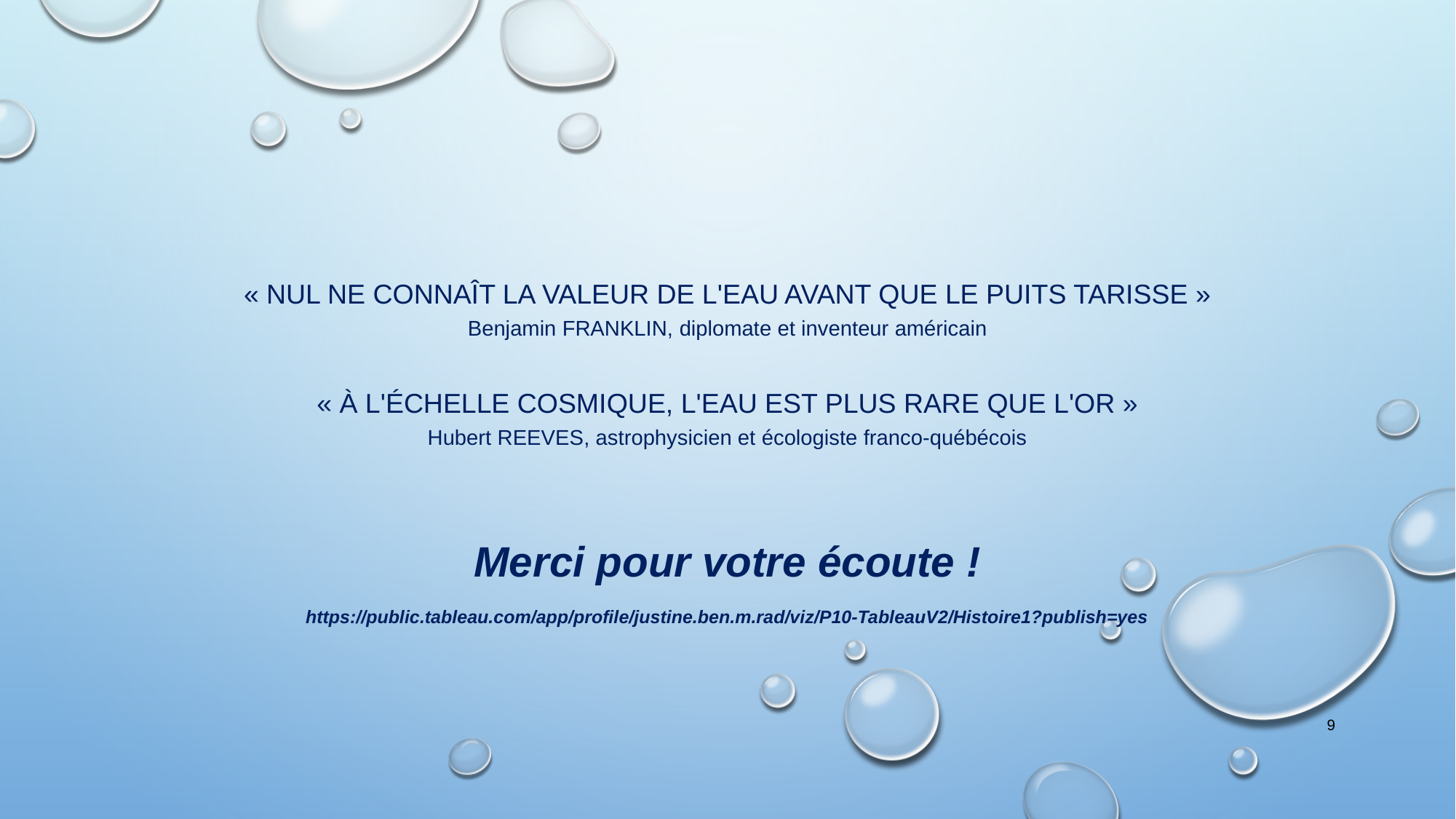

# « Nul ne connaît la valeur de l'eau avant que le puits tarisse » Benjamin Franklin, diplomate et inventeur américain « À l'échelle cosmique, l'eau est plus rare que l'or » Hubert Reeves, astrophysicien et écologiste franco-québécois

Merci pour votre écoute !
https://public.tableau.com/app/profile/justine.ben.m.rad/viz/P10-TableauV2/Histoire1?publish=yes
9